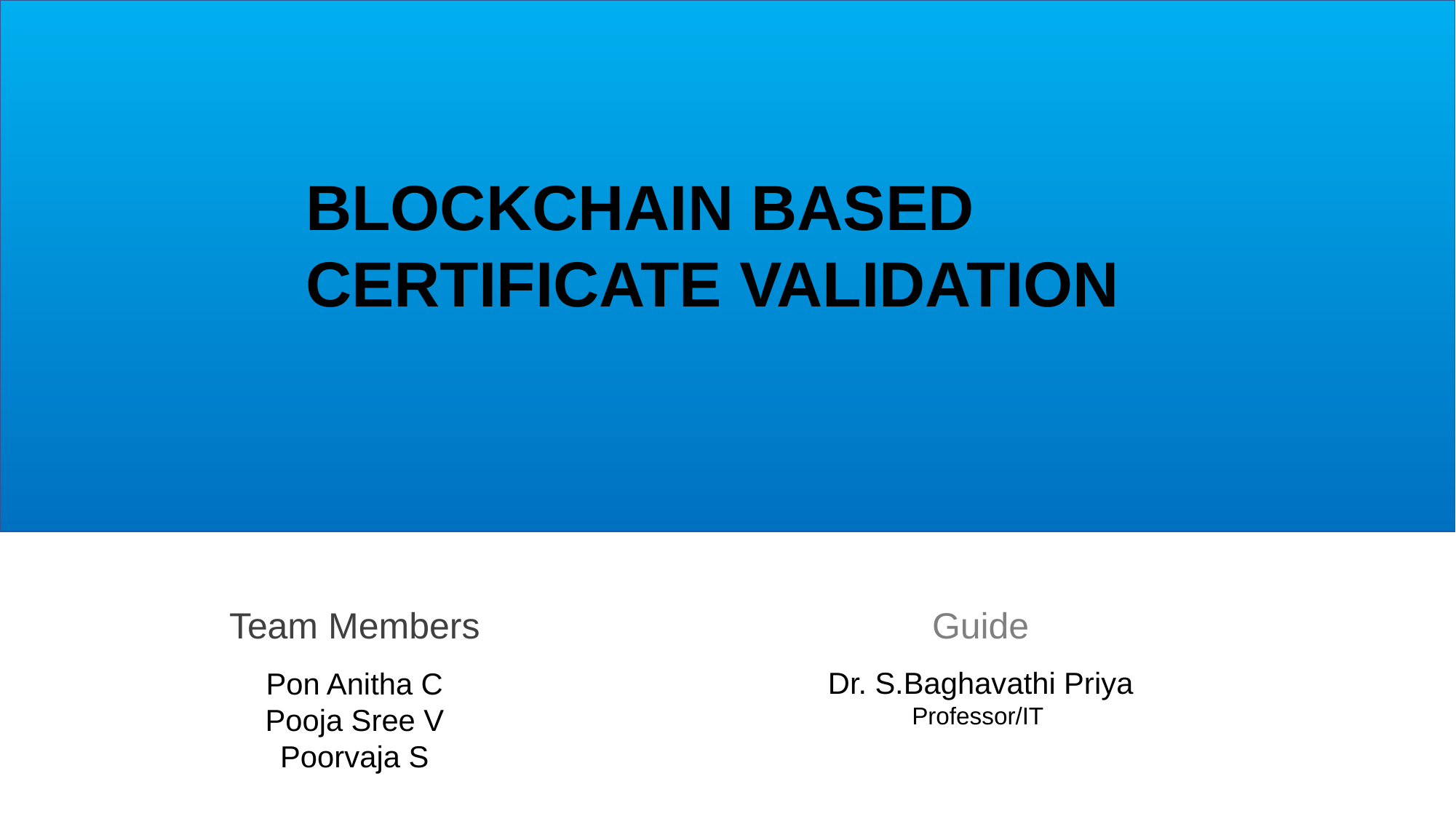

BLOCKCHAIN BASED CERTIFICATE VALIDATION
Guide
Dr. S.Baghavathi Priya
Professor/IT
Team Members
Pon Anitha C
Pooja Sree V
Poorvaja S